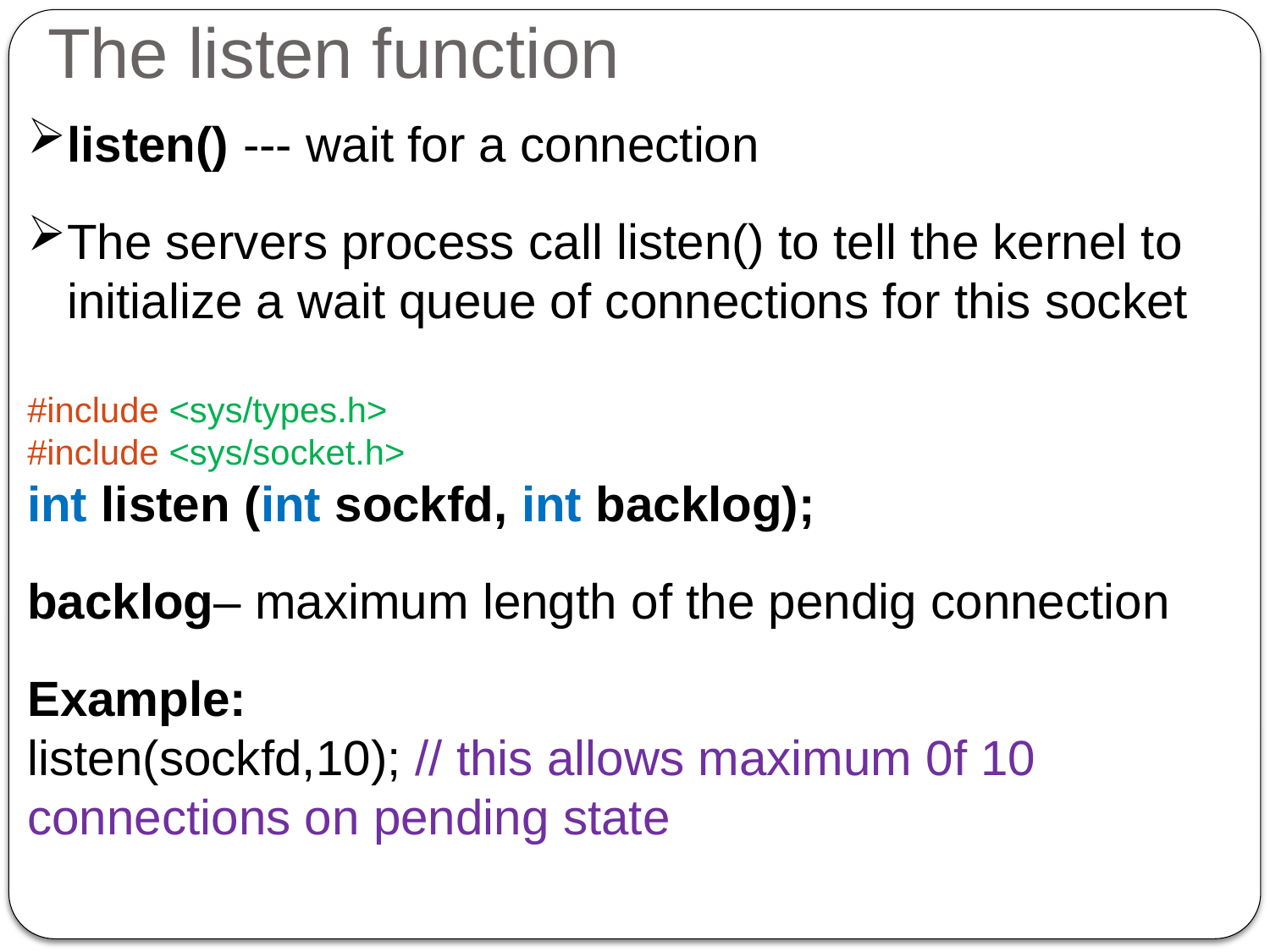

The listen function
listen() --- wait for a connection

The servers process call listen() to tell the kernel to initialize a wait queue of connections for this socket

#include <sys/types.h>
#include <sys/socket.h>
int listen (int sockfd, int backlog);

backlog– maximum length of the pendig connection

Example:
listen(sockfd,10); // this allows maximum 0f 10 connections on pending state